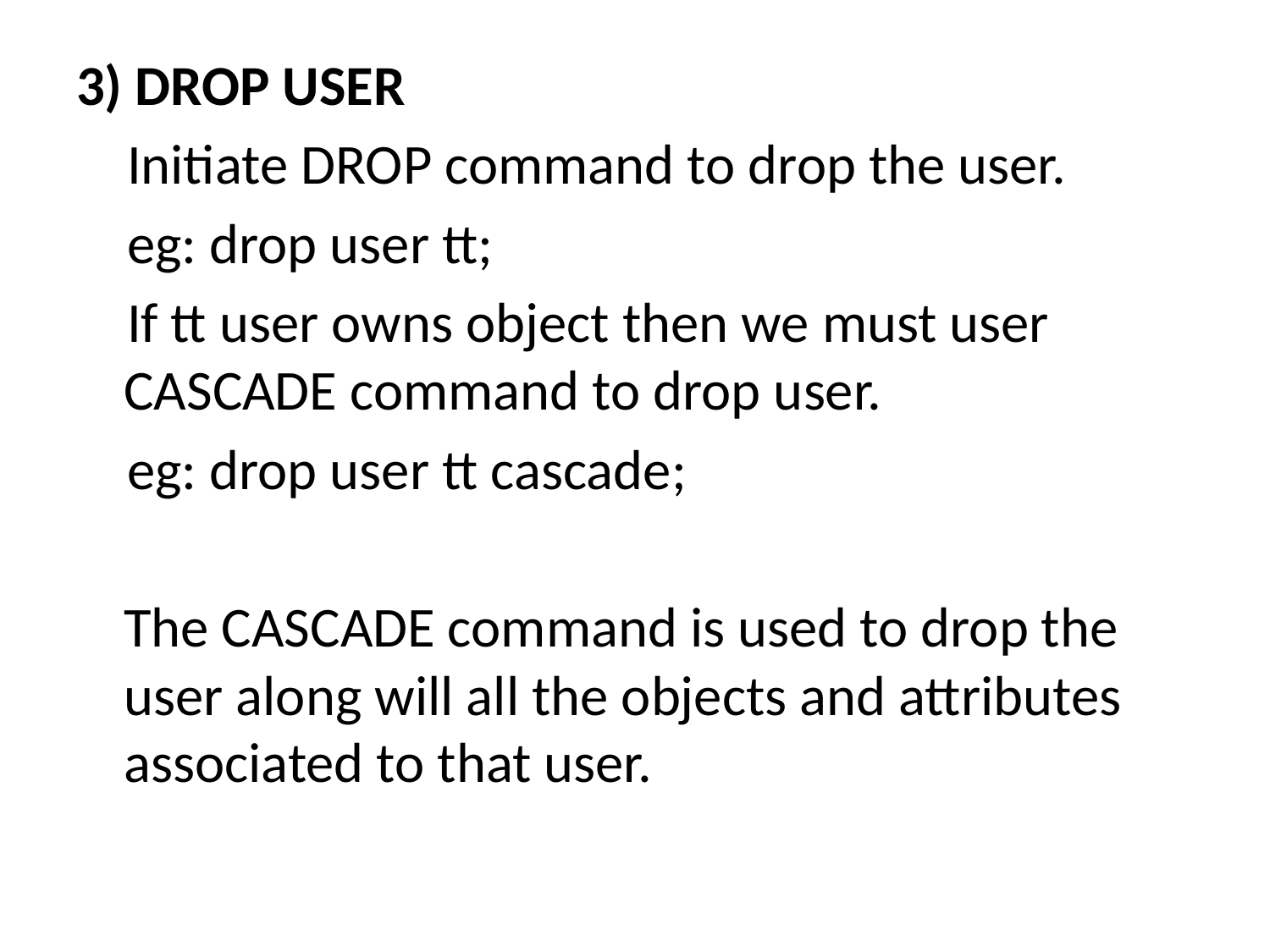

3) DROP USER
    Initiate DROP command to drop the user.
    eg: drop user tt;
    If tt user owns object then we must user CASCADE command to drop user.
    eg: drop user tt cascade;

	The CASCADE command is used to drop the user along will all the objects and attributes associated to that user.